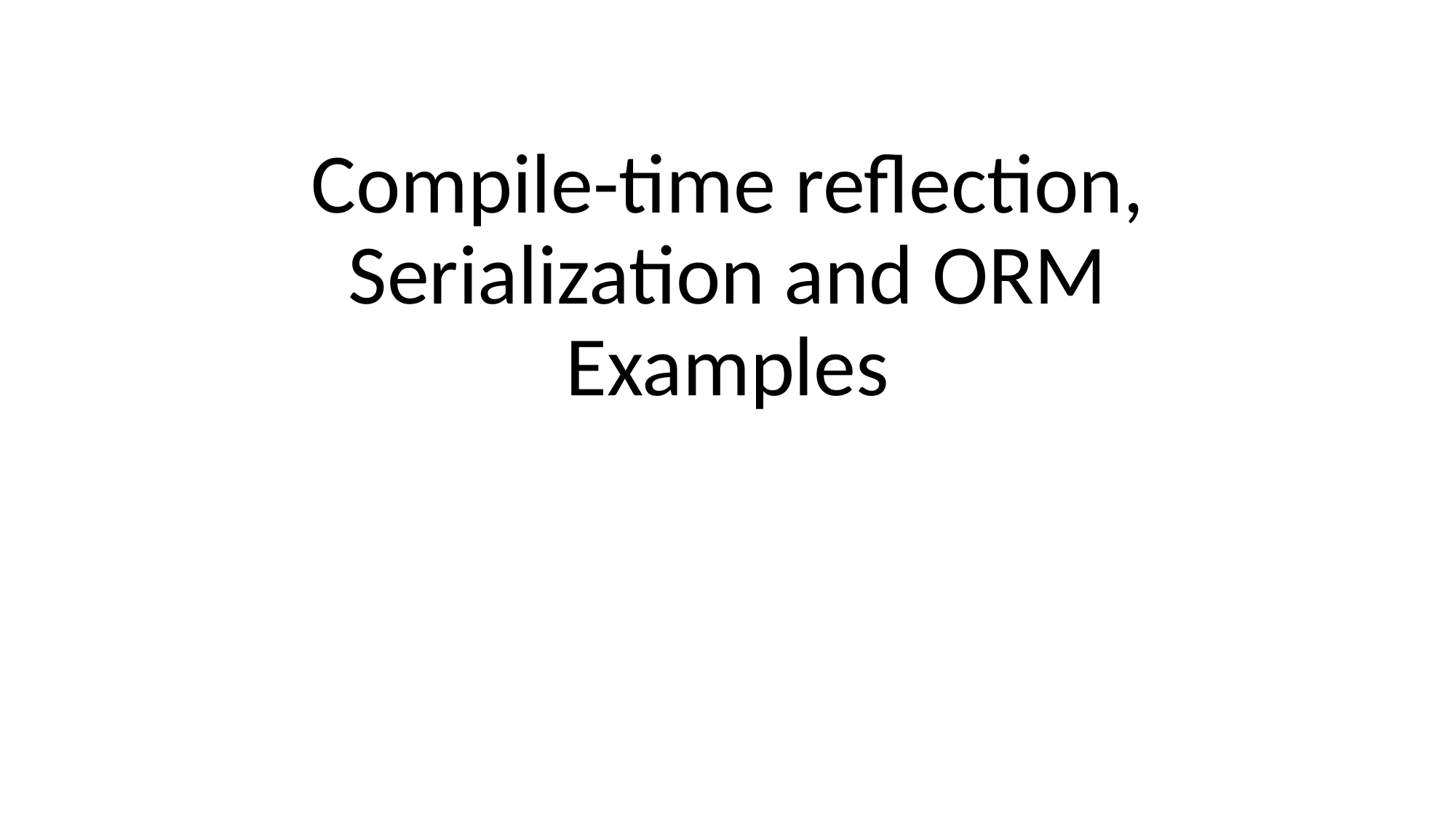

# Compile-time reflection, Serialization and ORM Examples